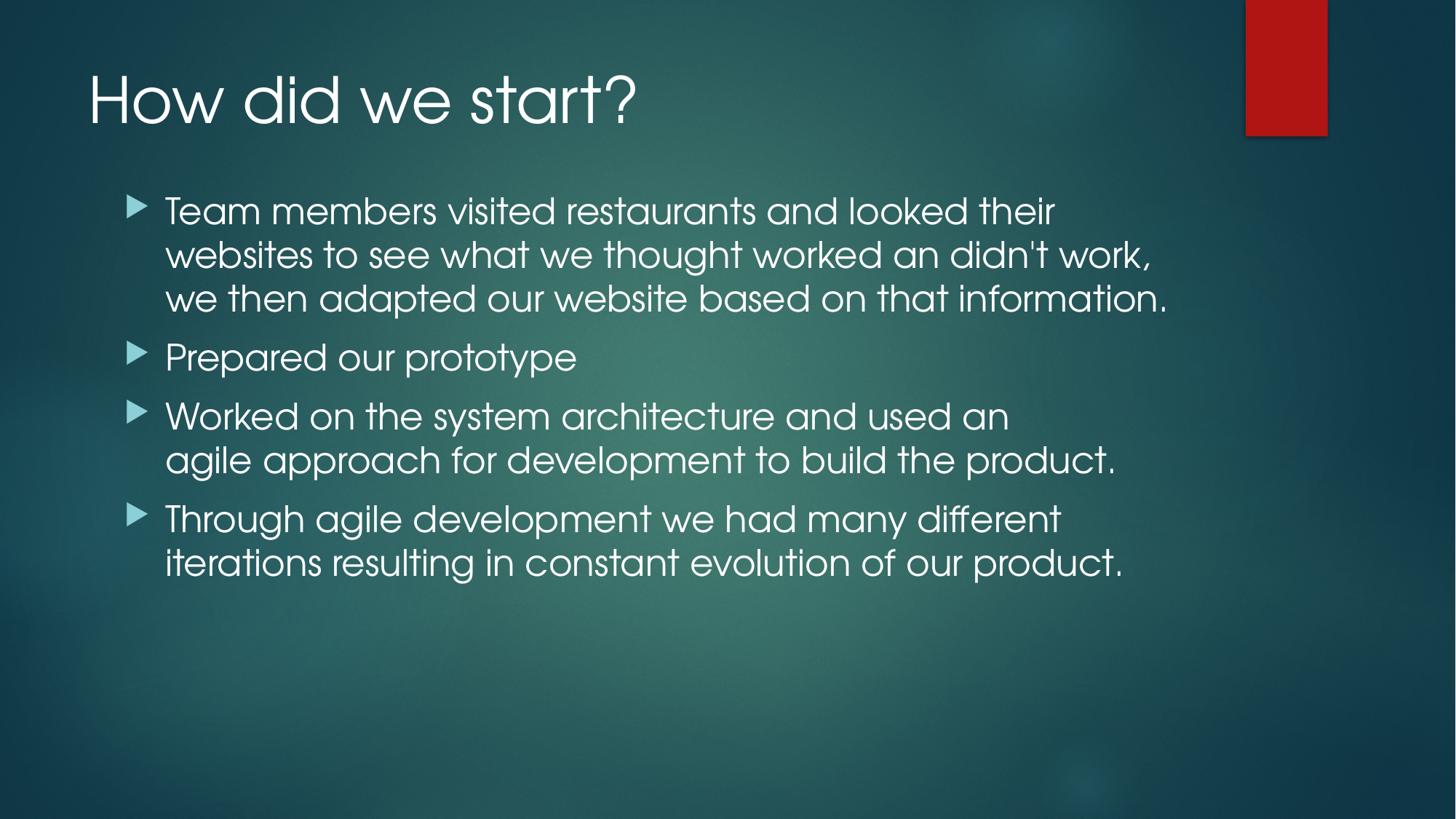

# How did we start?
Team members visited restaurants and looked their websites to see what we thought worked an didn't work, we then adapted our website based on that information.
Prepared our prototype
Worked on the system architecture and used an agile approach for development to build the product.
Through agile development we had many different iterations resulting in constant evolution of our product.